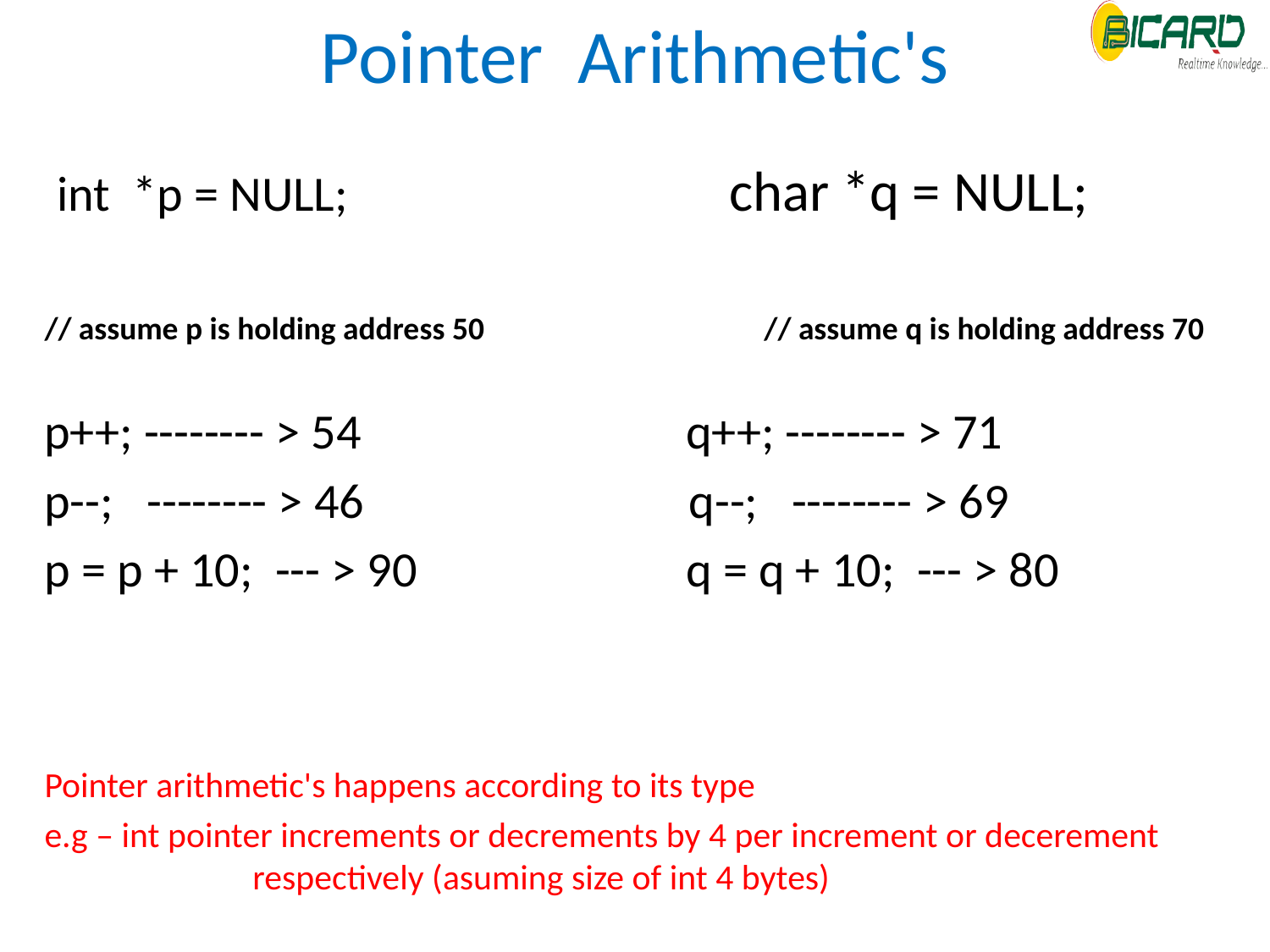

# Pointer  Arithmetic's
 int  *p = NULL;                                  char *q = NULL;

// assume p is holding address 50                                       // assume q is holding address 70

p++; -------- > 54                             q++; -------- > 71
p--;   -------- > 46                             q--;   -------- > 69
p = p + 10;  --- > 90                        q = q + 10;  --- > 80

Pointer arithmetic's happens according to its type
e.g – int pointer increments or decrements by 4 per increment or decerement                             respectively (asuming size of int 4 bytes)